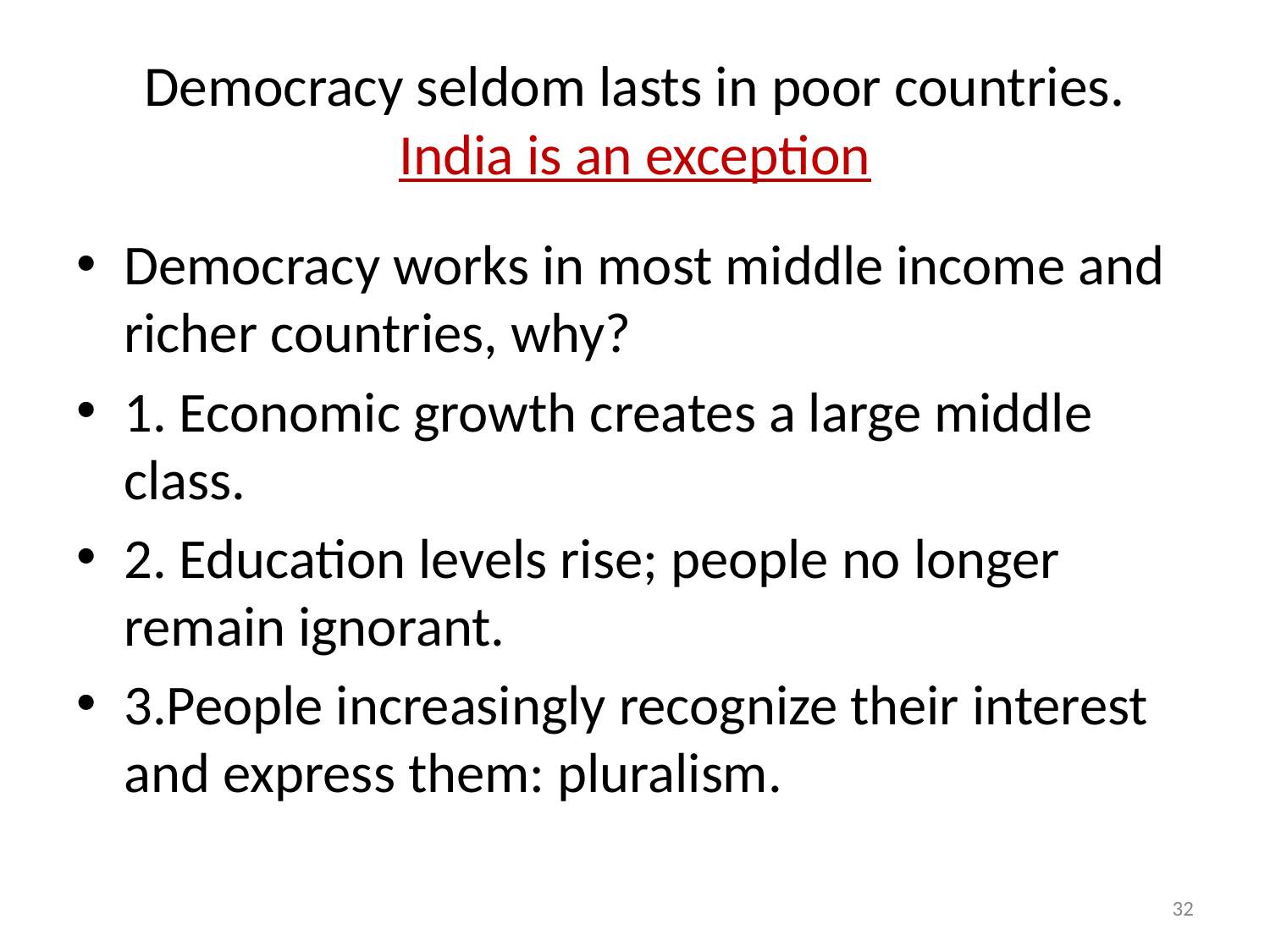

# Democracy seldom lasts in poor countries. India is an exception
Democracy works in most middle income and richer countries, why?
1. Economic growth creates a large middle class.
2. Education levels rise; people no longer remain ignorant.
3.People increasingly recognize their interest and express them: pluralism.
32